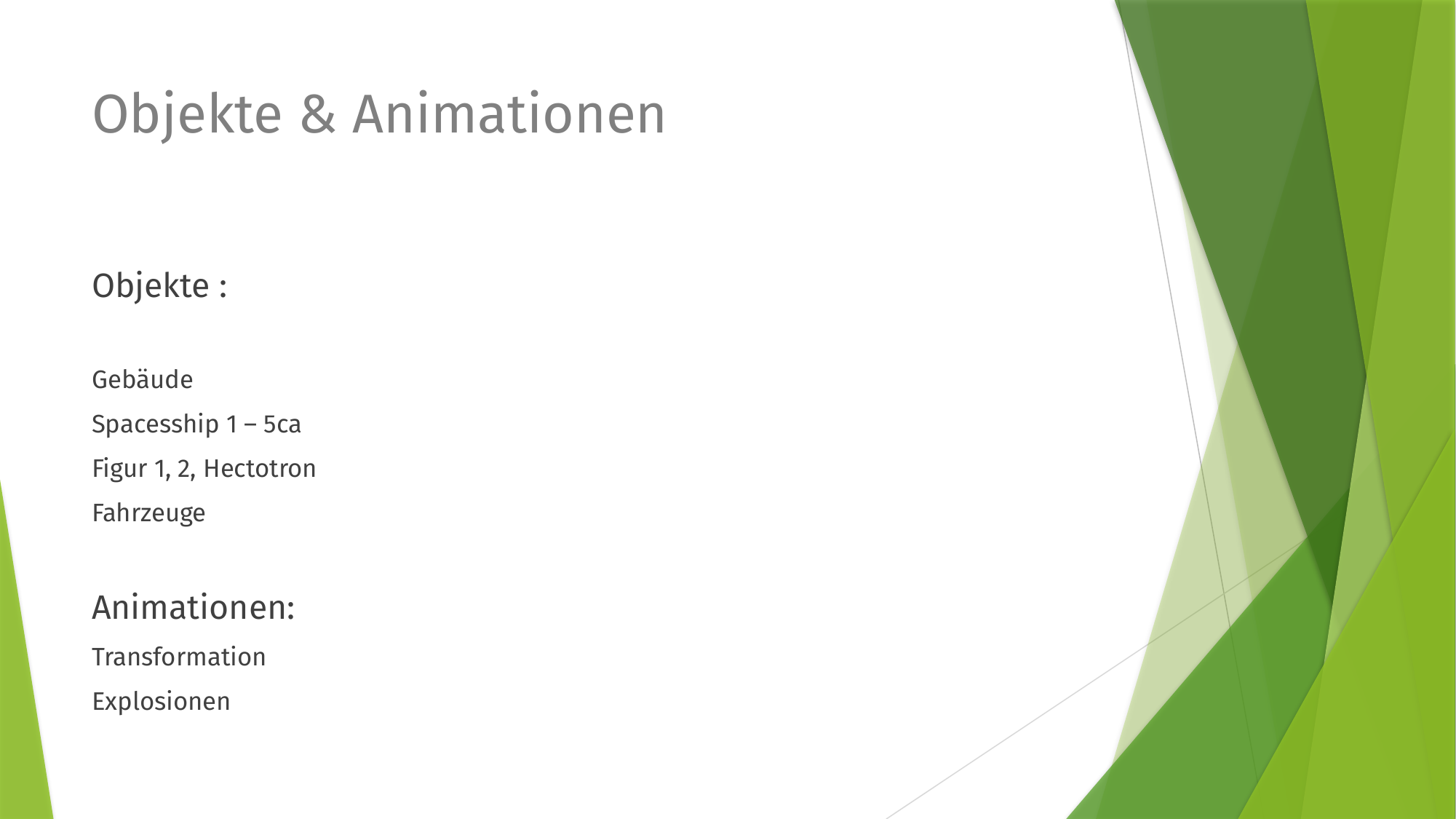

# Objekte & Animationen
Objekte :

Gebäude
Spacesship 1 – 5ca
Figur 1, 2, Hectotron
Fahrzeuge

Animationen:
Transformation
Explosionen